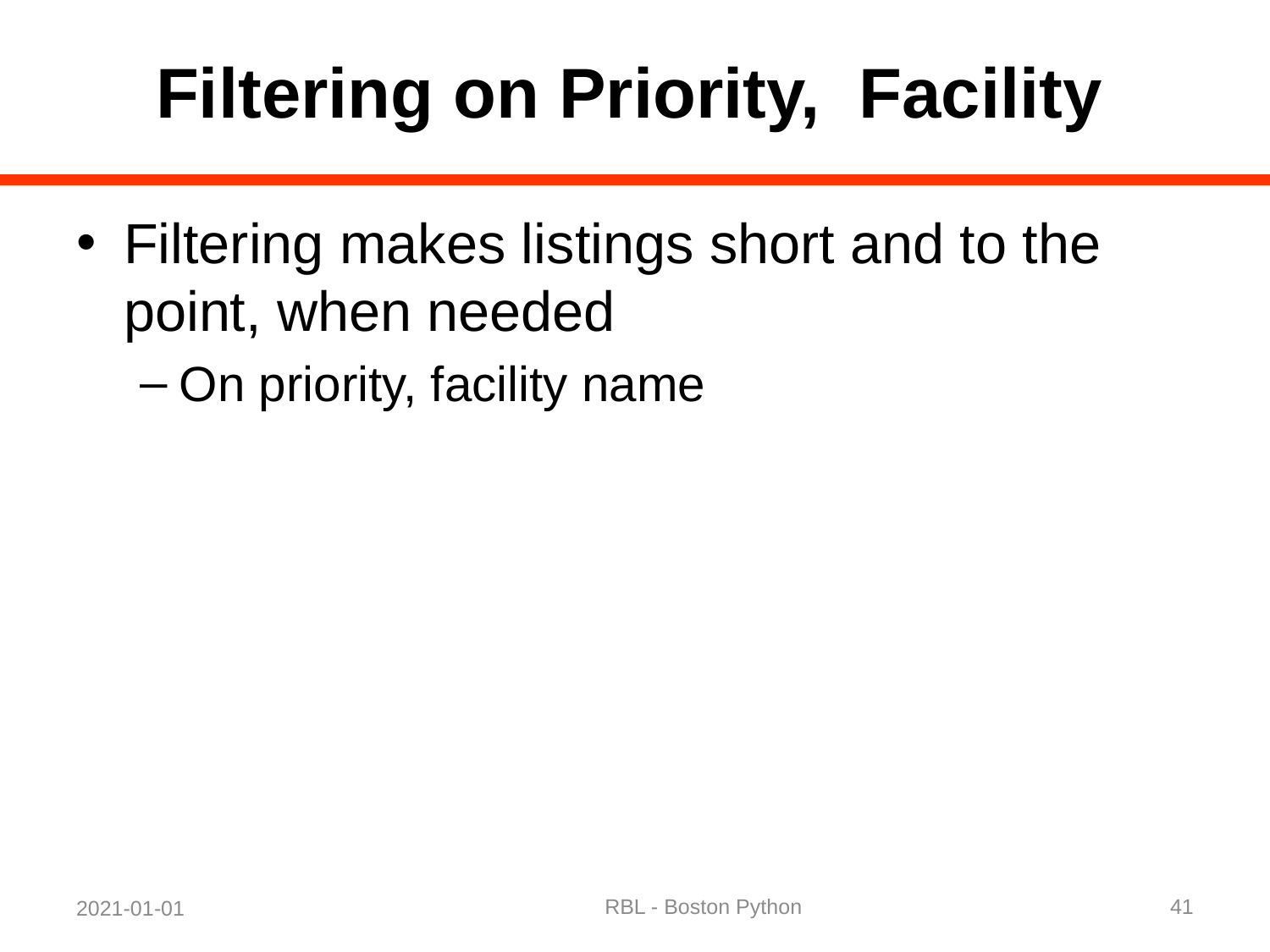

# Filtering on Priority,  Facility
Filtering makes listings short and to the point, when needed
On priority, facility name
RBL - Boston Python
41
2021-01-01